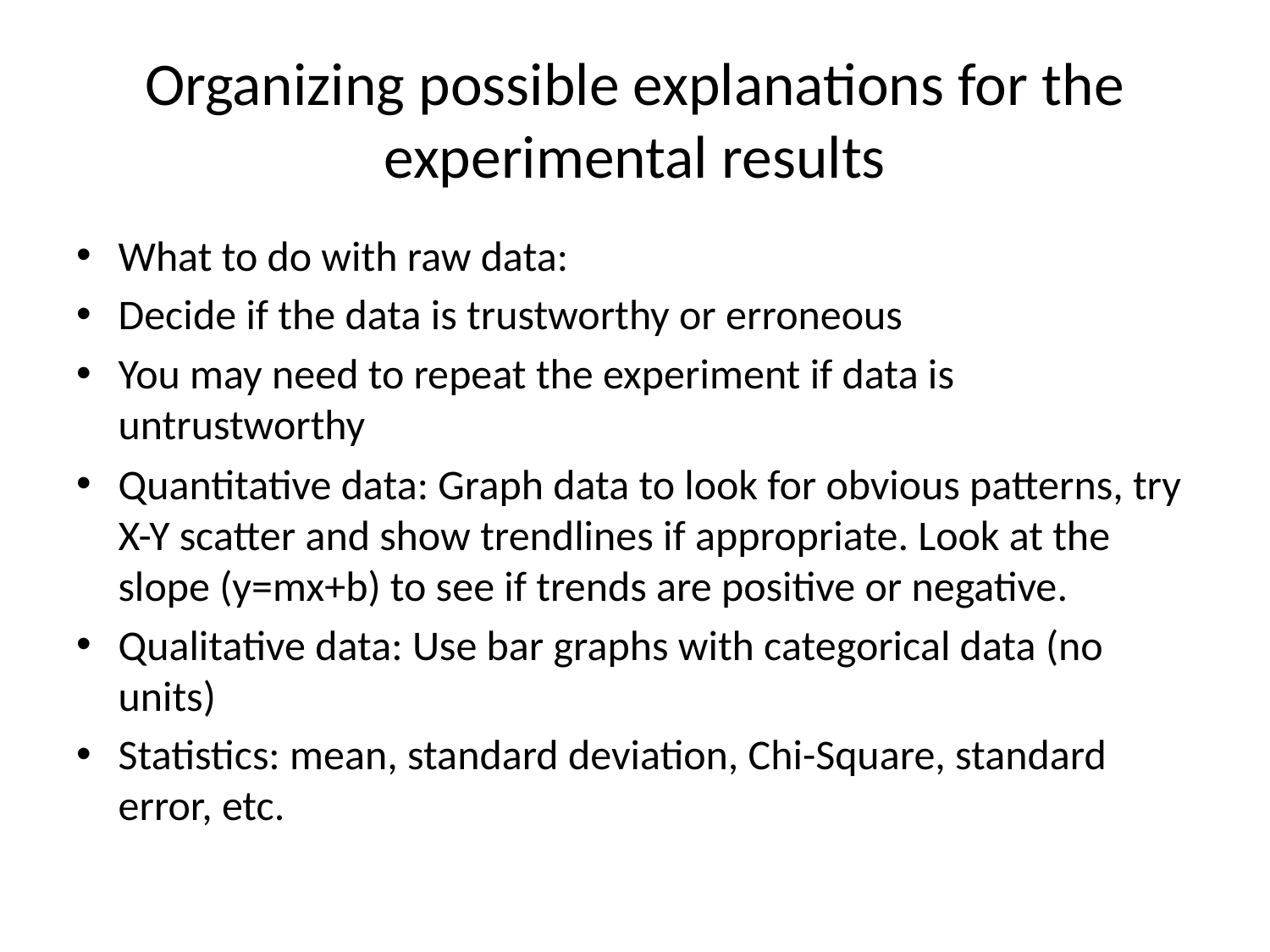

# Organizing possible explanations for the experimental results
What to do with raw data:
Decide if the data is trustworthy or erroneous
You may need to repeat the experiment if data is untrustworthy
Quantitative data: Graph data to look for obvious patterns, try X-Y scatter and show trendlines if appropriate. Look at the slope (y=mx+b) to see if trends are positive or negative.
Qualitative data: Use bar graphs with categorical data (no units)
Statistics: mean, standard deviation, Chi-Square, standard error, etc.